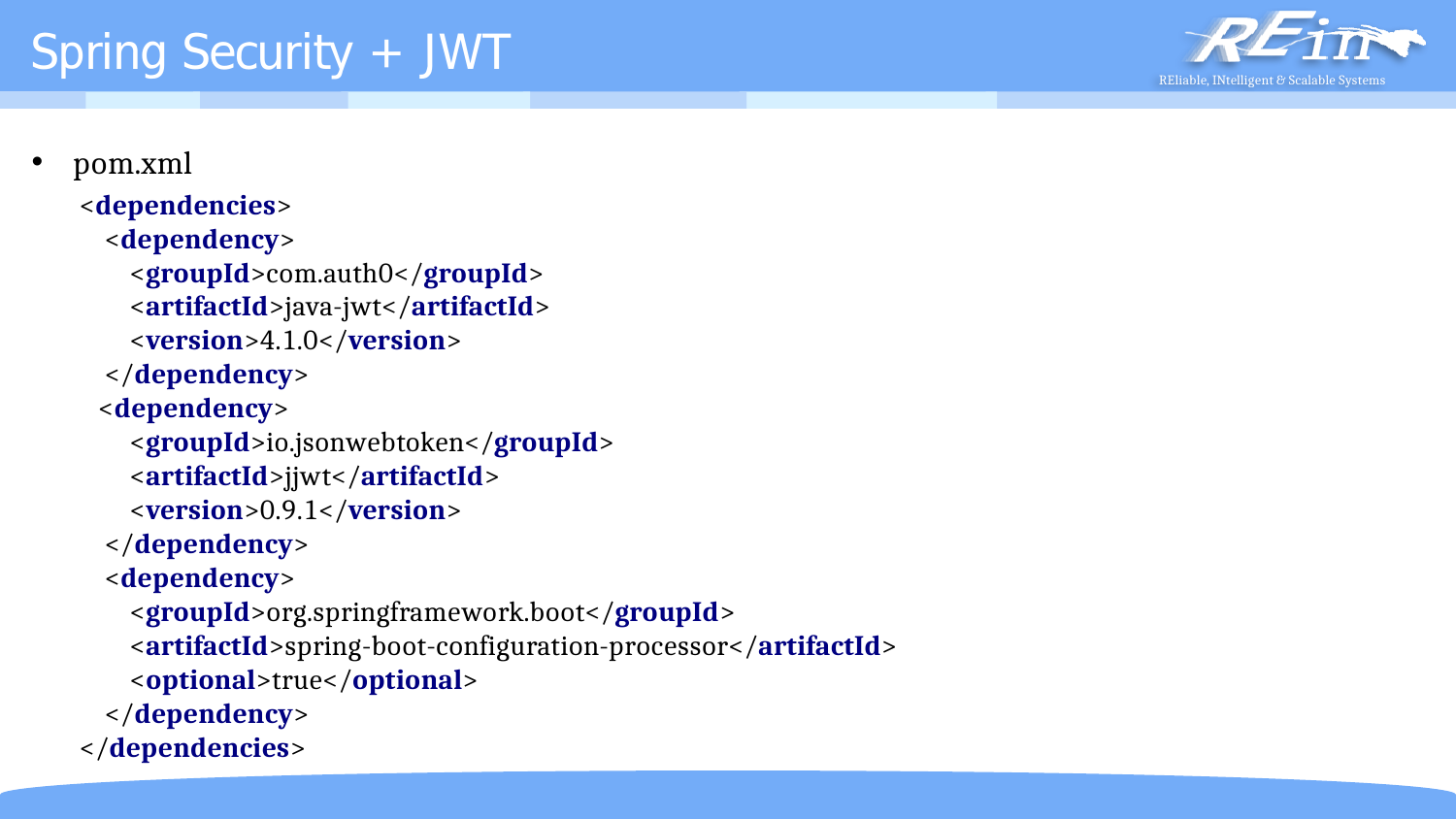

# Spring Security + JWT
pom.xml
<dependencies>
    <dependency>
        <groupId>com.auth0</groupId>
        <artifactId>java-jwt</artifactId>
        <version>4.1.0</version>
    </dependency>
   <dependency>
        <groupId>io.jsonwebtoken</groupId>
        <artifactId>jjwt</artifactId>
        <version>0.9.1</version>
    </dependency>
    <dependency>
        <groupId>org.springframework.boot</groupId>
        <artifactId>spring-boot-configuration-processor</artifactId>
        <optional>true</optional>
    </dependency>
</dependencies>
19